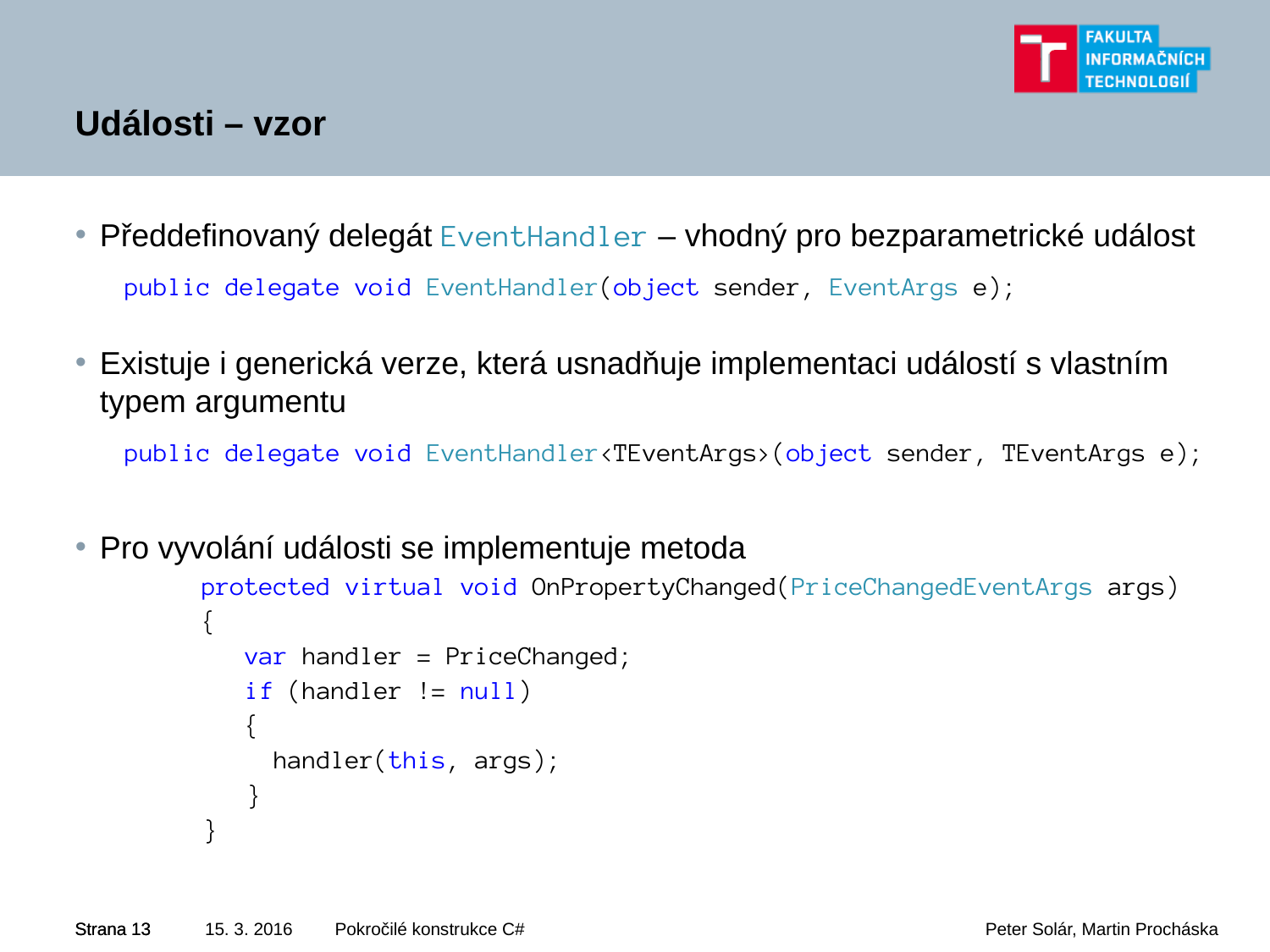

# Události – vzor
Předdefinovaný delegát EventHandler – vhodný pro bezparametrické událost
public delegate void EventHandler(object sender, EventArgs e);

Existuje i generická verze, která usnadňuje implementaci událostí s vlastním typem argumentu
public delegate void EventHandler<TEventArgs>(object sender, TEventArgs e);

Pro vyvolání události se implementuje metoda
	protected virtual void OnPropertyChanged(PriceChangedEventArgs args)
	{
	   var handler = PriceChanged;
      	   if (handler != null)
      	   {
        	     handler(this, args);
            }
         }